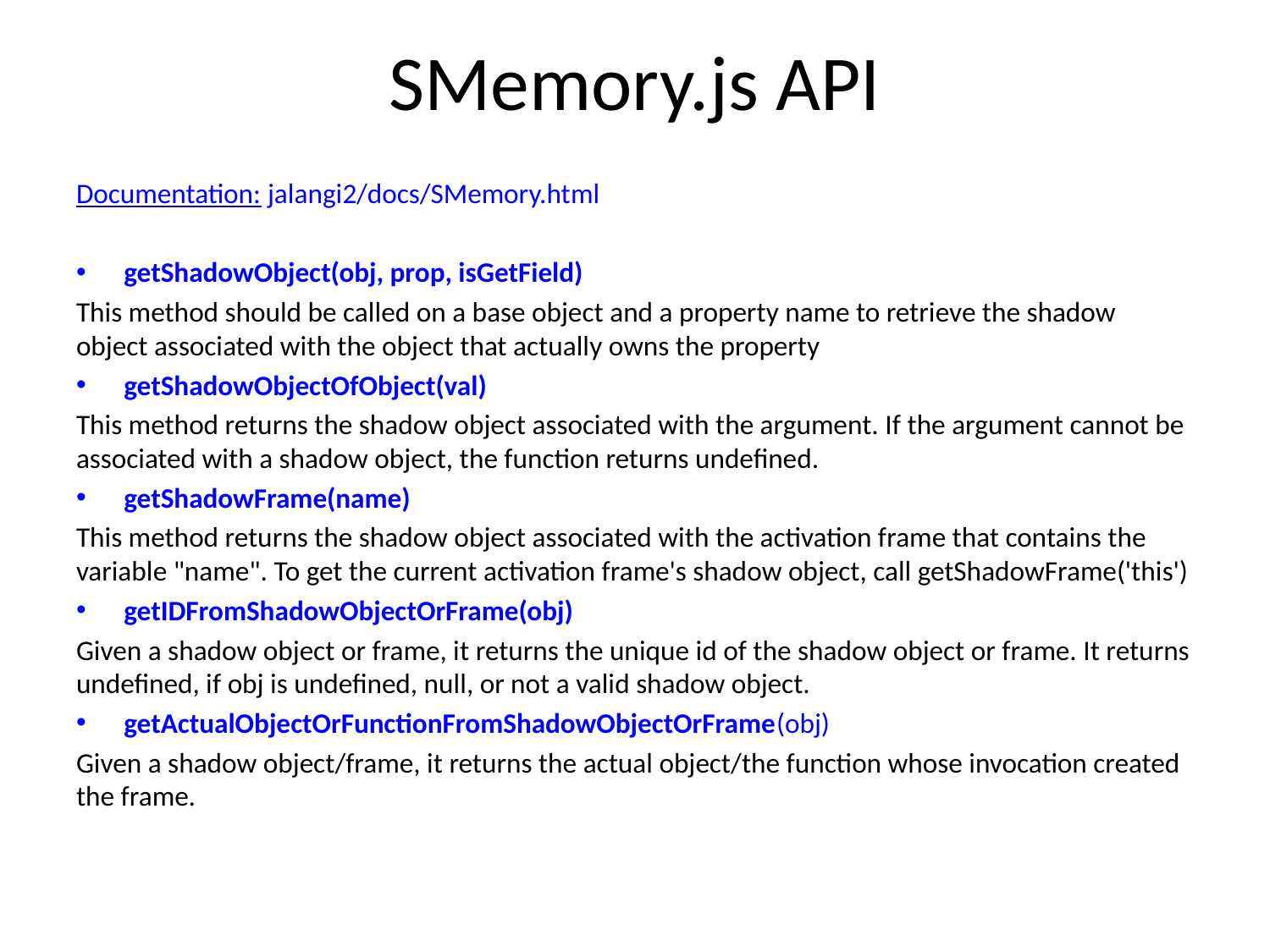

# SMemory.js API
Documentation: jalangi2/docs/SMemory.html

getShadowObject(obj, prop, isGetField)
This method should be called on a base object and a property name to retrieve the shadow object associated with the object that actually owns the property
getShadowObjectOfObject(val)
This method returns the shadow object associated with the argument. If the argument cannot be associated with a shadow object, the function returns undefined.
getShadowFrame(name)
This method returns the shadow object associated with the activation frame that contains the variable "name". To get the current activation frame's shadow object, call getShadowFrame('this')
getIDFromShadowObjectOrFrame(obj)
Given a shadow object or frame, it returns the unique id of the shadow object or frame. It returns undefined, if obj is undefined, null, or not a valid shadow object.
getActualObjectOrFunctionFromShadowObjectOrFrame(obj)
Given a shadow object/frame, it returns the actual object/the function whose invocation created the frame.